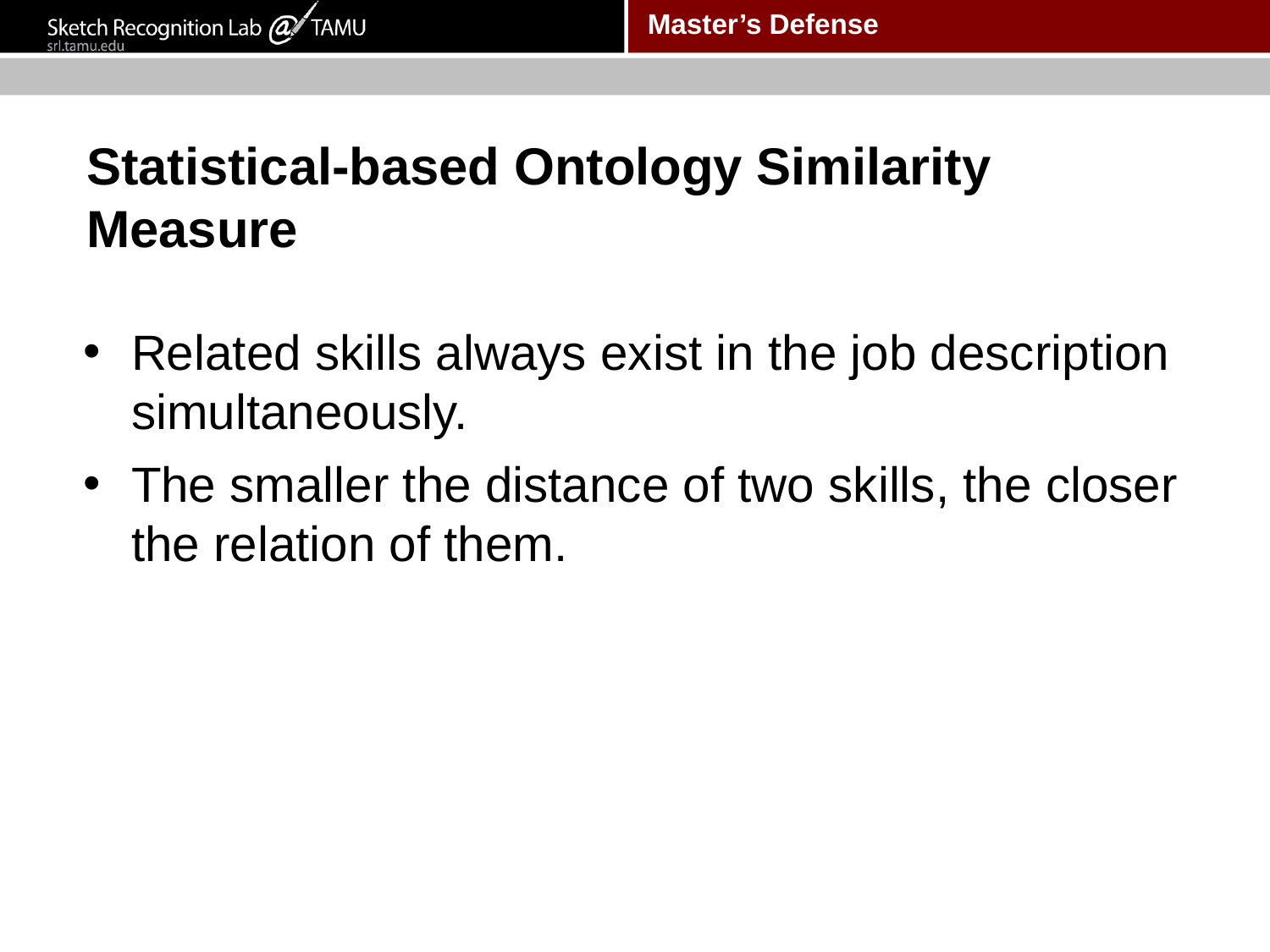

# Statistical-based Ontology Similarity Measure
Related skills always exist in the job description simultaneously.
The smaller the distance of two skills, the closer the relation of them.